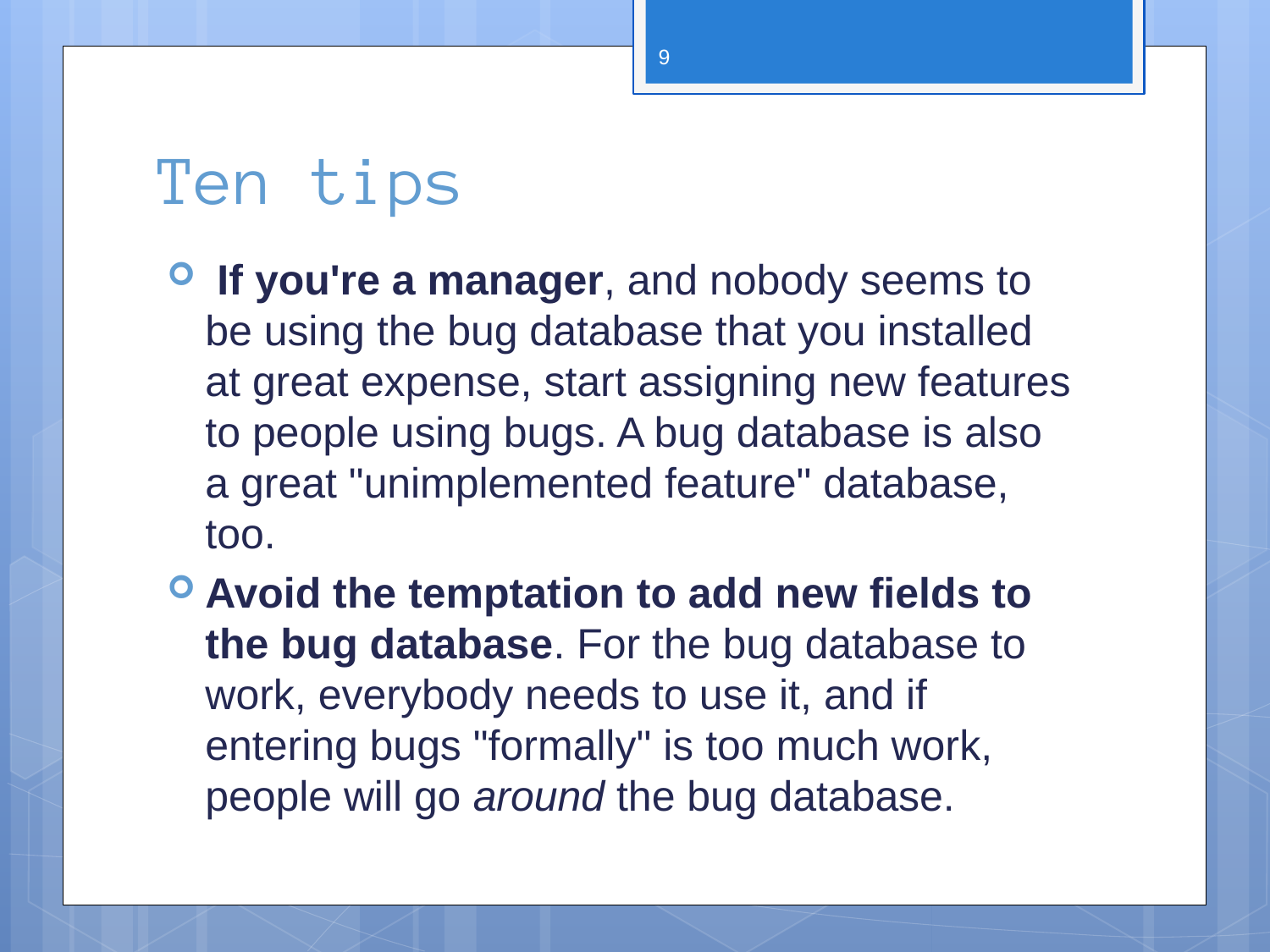

9
# Ten tips
 If you're a manager, and nobody seems to be using the bug database that you installed at great expense, start assigning new features to people using bugs. A bug database is also a great "unimplemented feature" database, too.
Avoid the temptation to add new fields to the bug database. For the bug database to work, everybody needs to use it, and if entering bugs "formally" is too much work, people will go around the bug database.